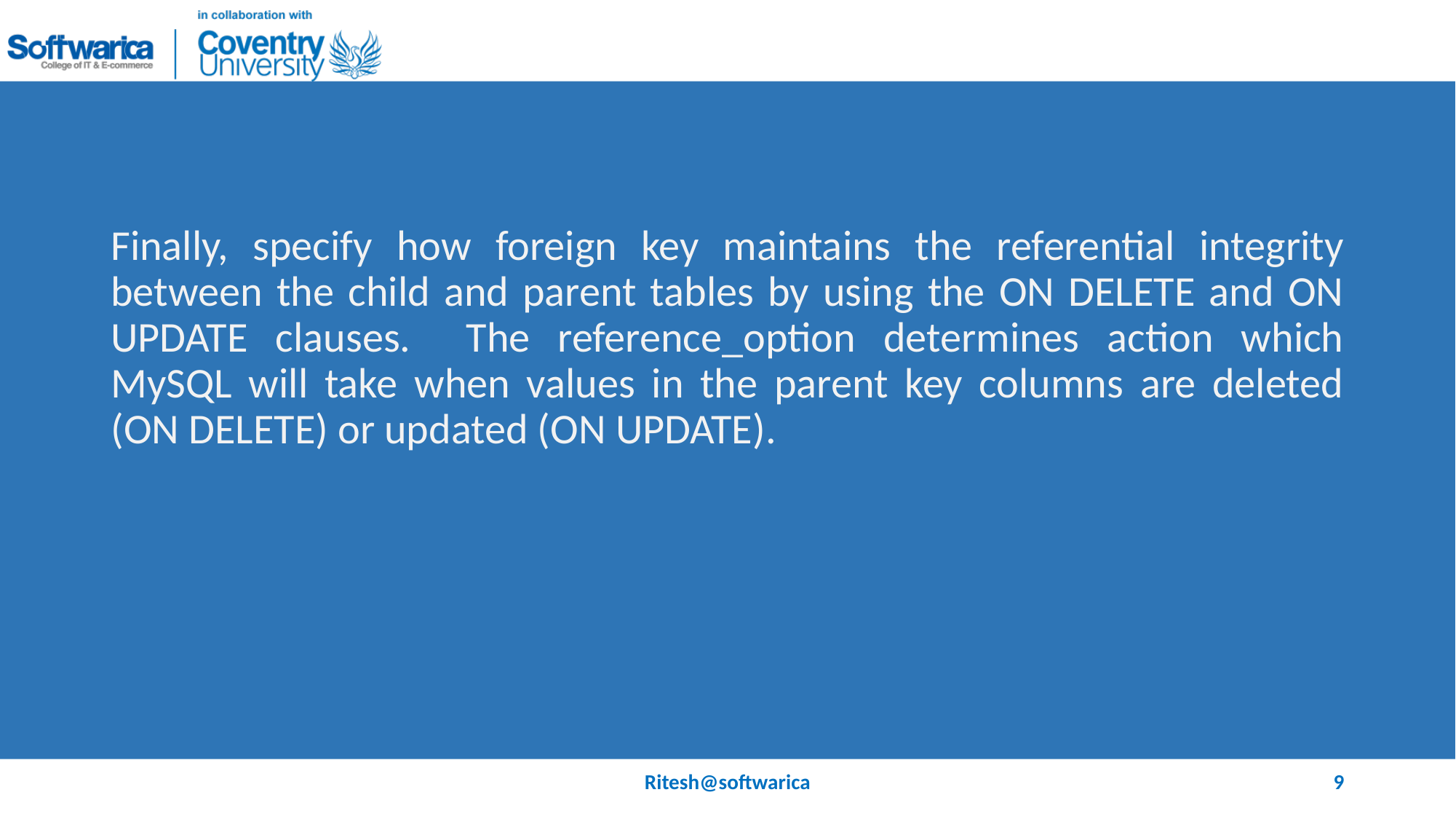

#
Finally, specify how foreign key maintains the referential integrity between the child and parent tables by using the ON DELETE and ON UPDATE clauses.  The reference_option determines action which MySQL will take when values in the parent key columns are deleted (ON DELETE) or updated (ON UPDATE).
Ritesh@softwarica
9